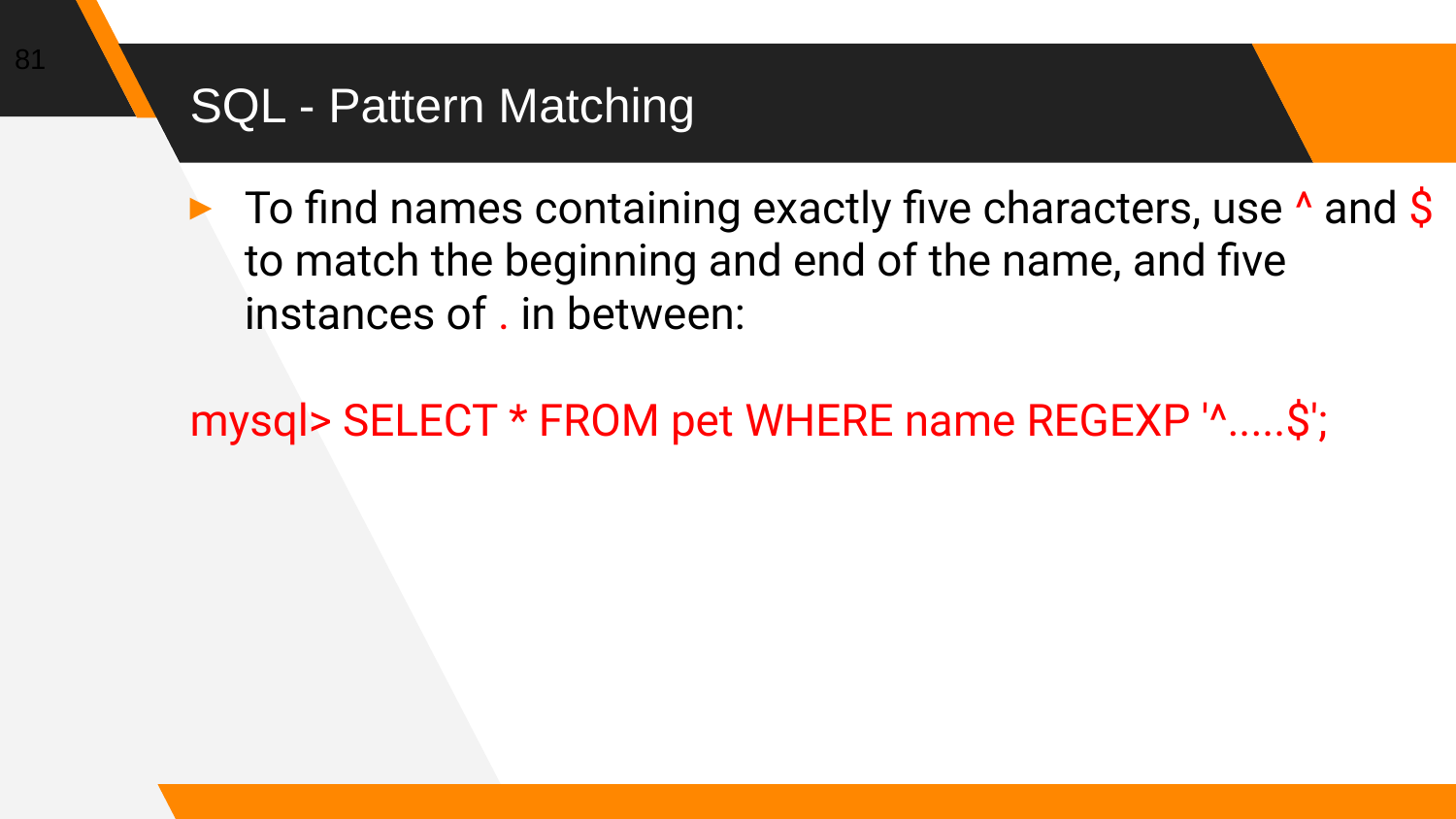

81
# SQL - Pattern Matching
To find names containing exactly five characters, use ^ and $ to match the beginning and end of the name, and five instances of . in between:

mysql> SELECT * FROM pet WHERE name REGEXP '^.....$';